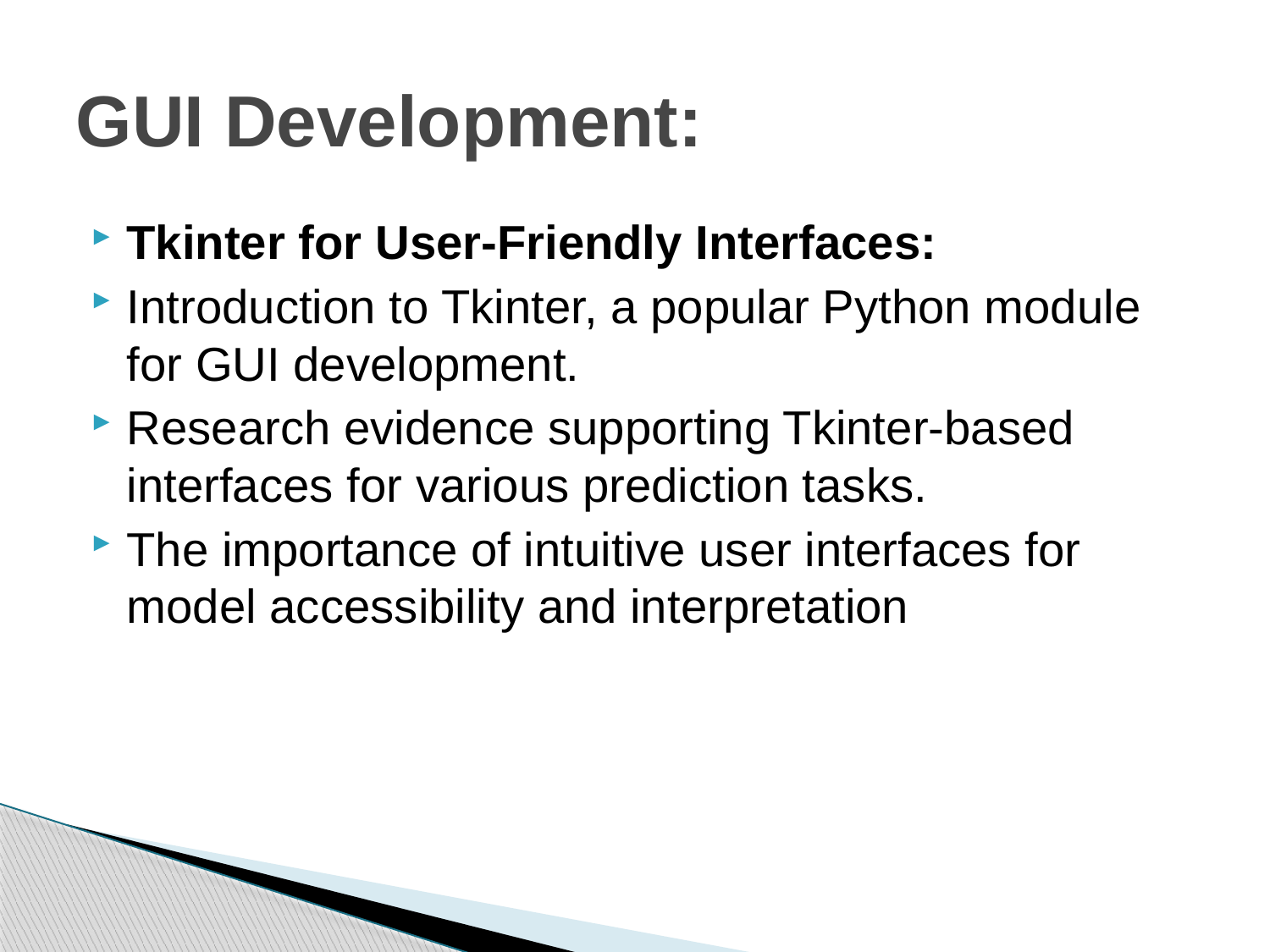

# GUI Development:
Tkinter for User-Friendly Interfaces:
Introduction to Tkinter, a popular Python module for GUI development.
Research evidence supporting Tkinter-based interfaces for various prediction tasks.
The importance of intuitive user interfaces for model accessibility and interpretation